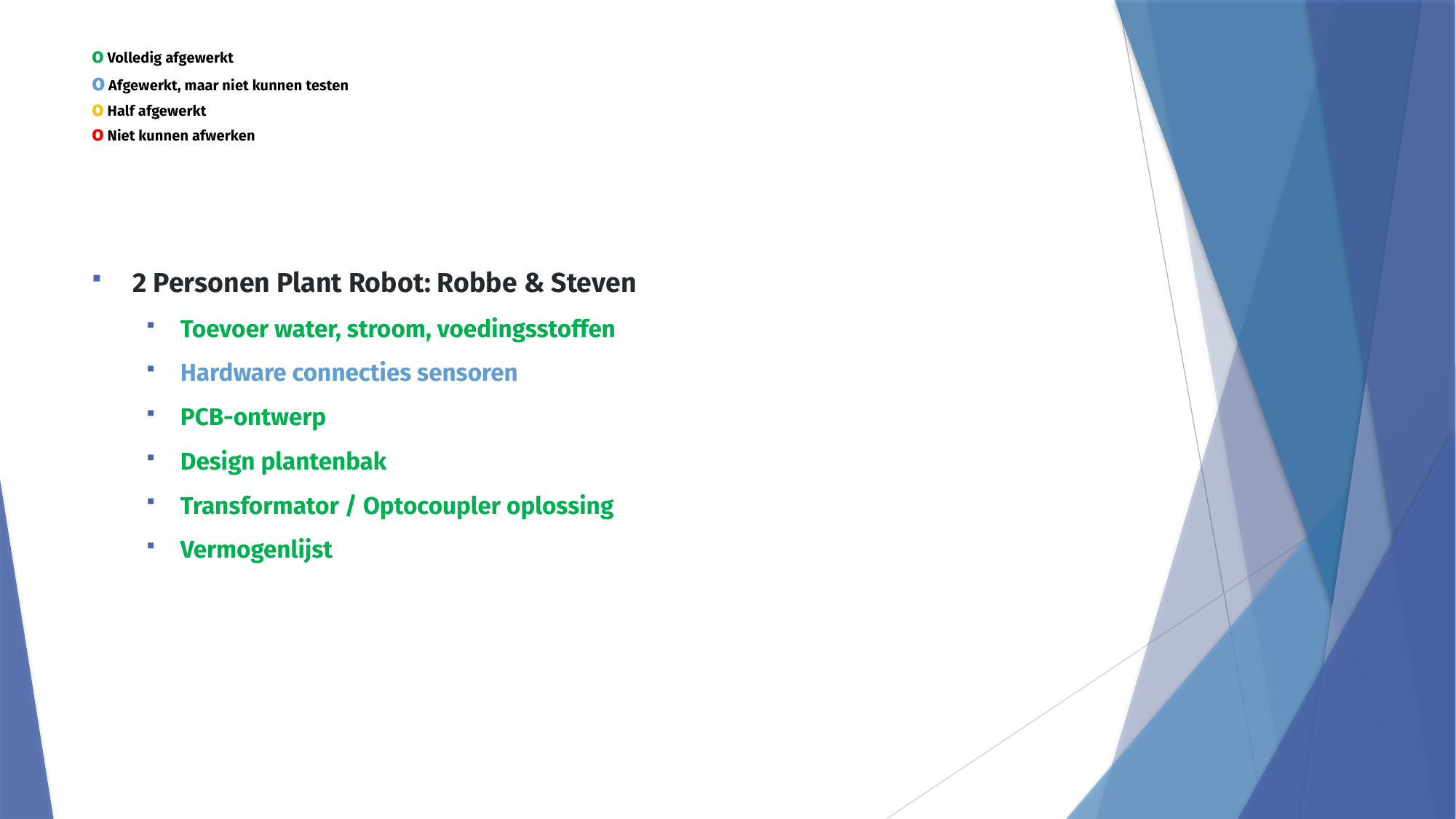

o Volledig afgewerkt
o Afgewerkt, maar niet kunnen testen
o Half afgewerkt
o Niet kunnen afwerken

2 Personen Plant Robot: Robbe & Steven
Toevoer water, stroom, voedingsstoffen
Hardware connecties sensoren
PCB-ontwerp
Design plantenbak
Transformator / Optocoupler oplossing
Vermogenlijst